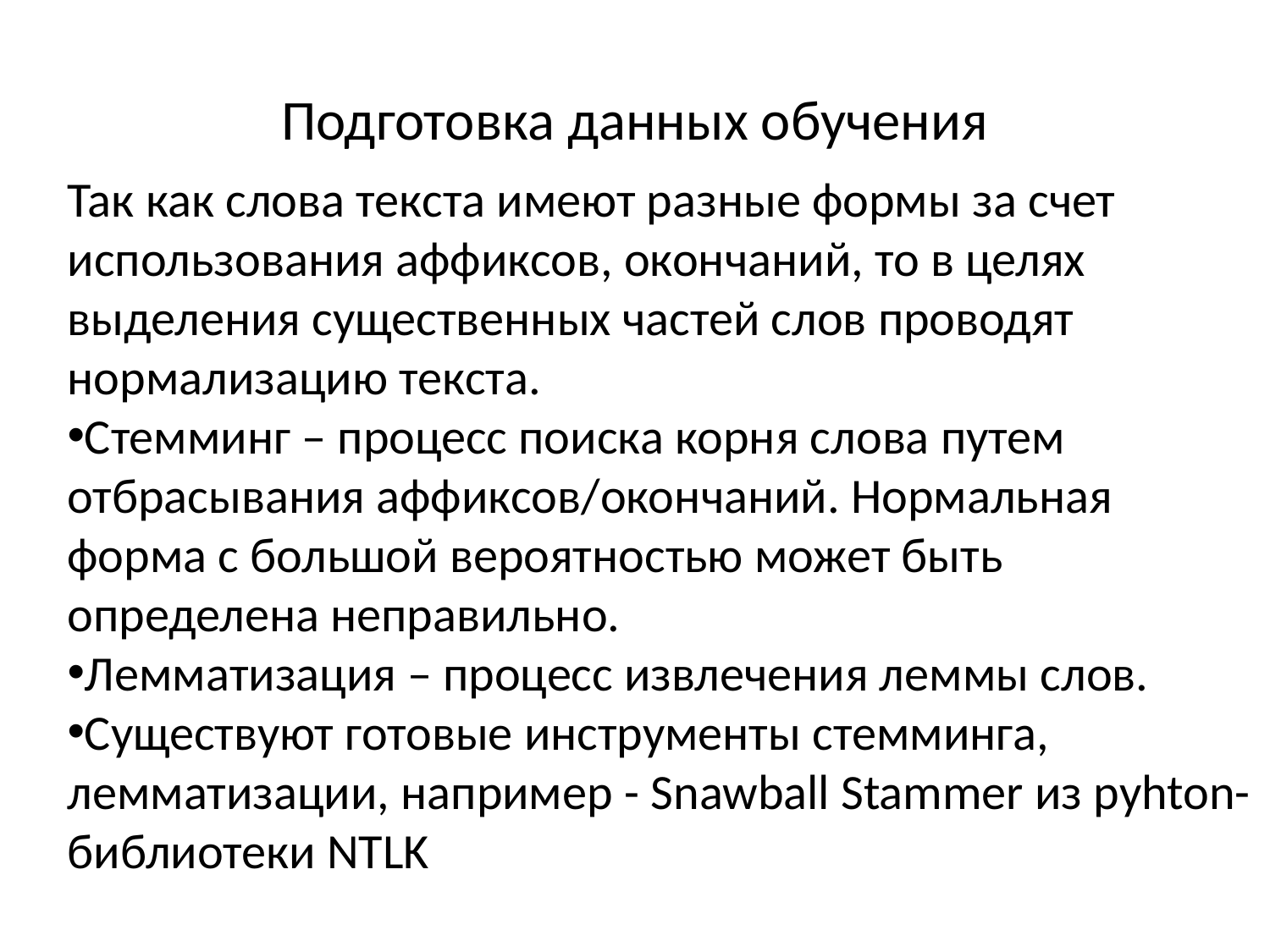

# Подготовка данных обучения
Так как слова текста имеют разные формы за счет использования аффиксов, окончаний, то в целях выделения существенных частей слов проводят нормализацию текста.
Стемминг – процесс поиска корня слова путем отбрасывания аффиксов/окончаний. Нормальная форма с большой вероятностью может быть определена неправильно.
Лемматизация – процесс извлечения леммы слов.
Существуют готовые инструменты стемминга, лемматизации, например - Snawball Stammer из pyhton-библиотеки NTLK